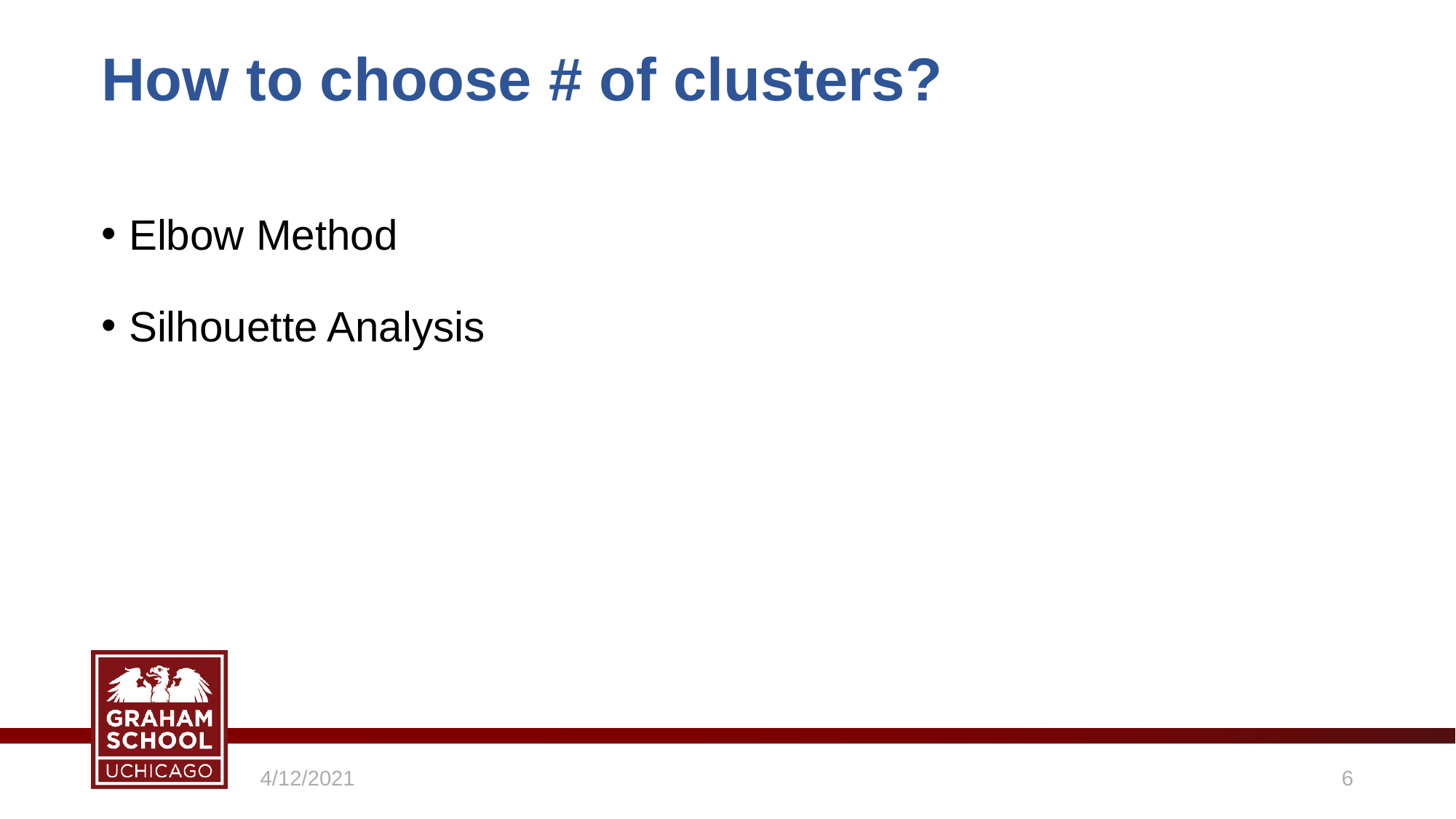

# How to choose # of clusters?
Elbow Method
Silhouette Analysis
4/12/2021
6